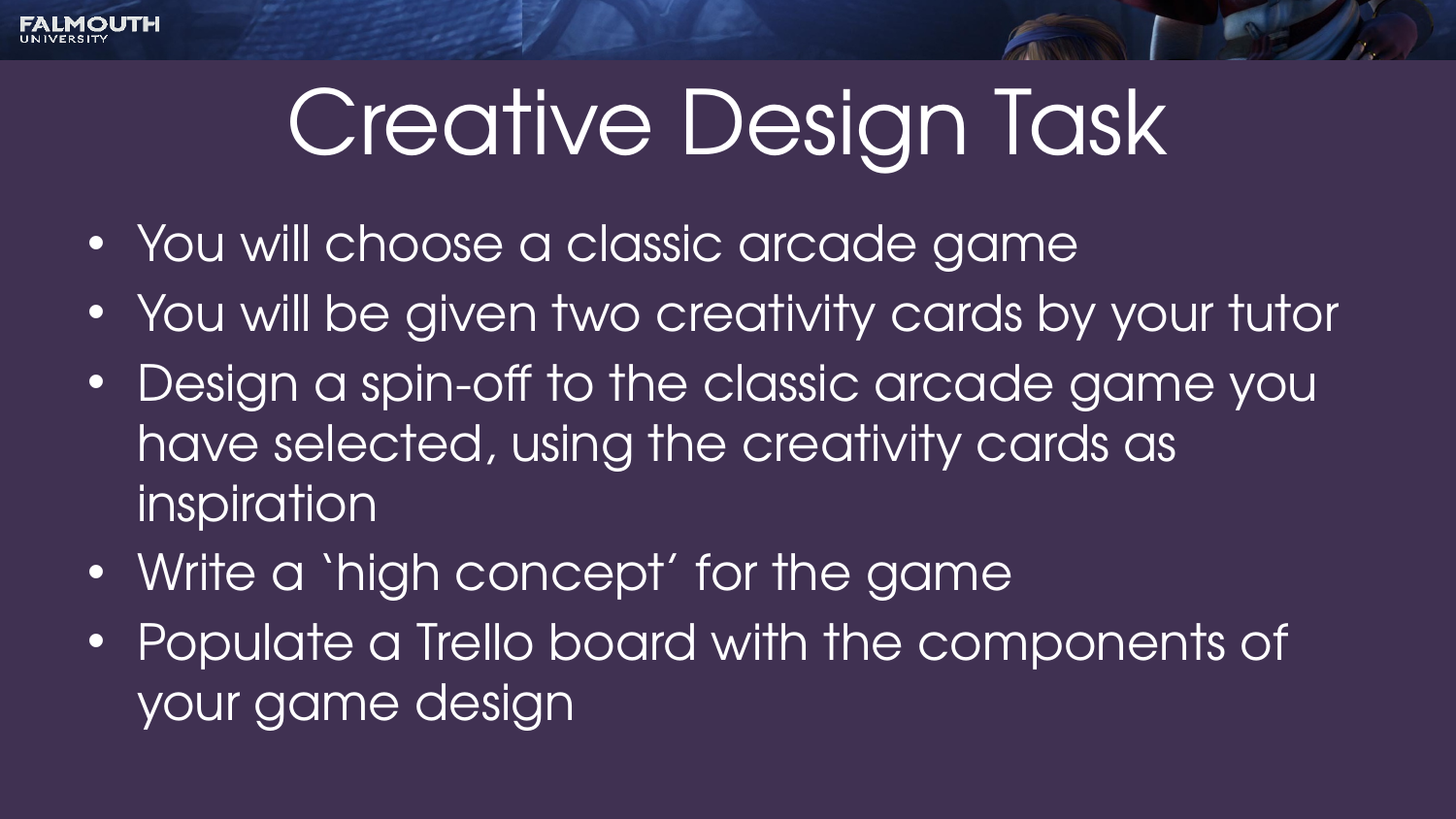

# Creative Design Task
You will choose a classic arcade game
You will be given two creativity cards by your tutor
Design a spin-off to the classic arcade game you have selected, using the creativity cards as inspiration
Write a ‘high concept’ for the game
Populate a Trello board with the components of your game design